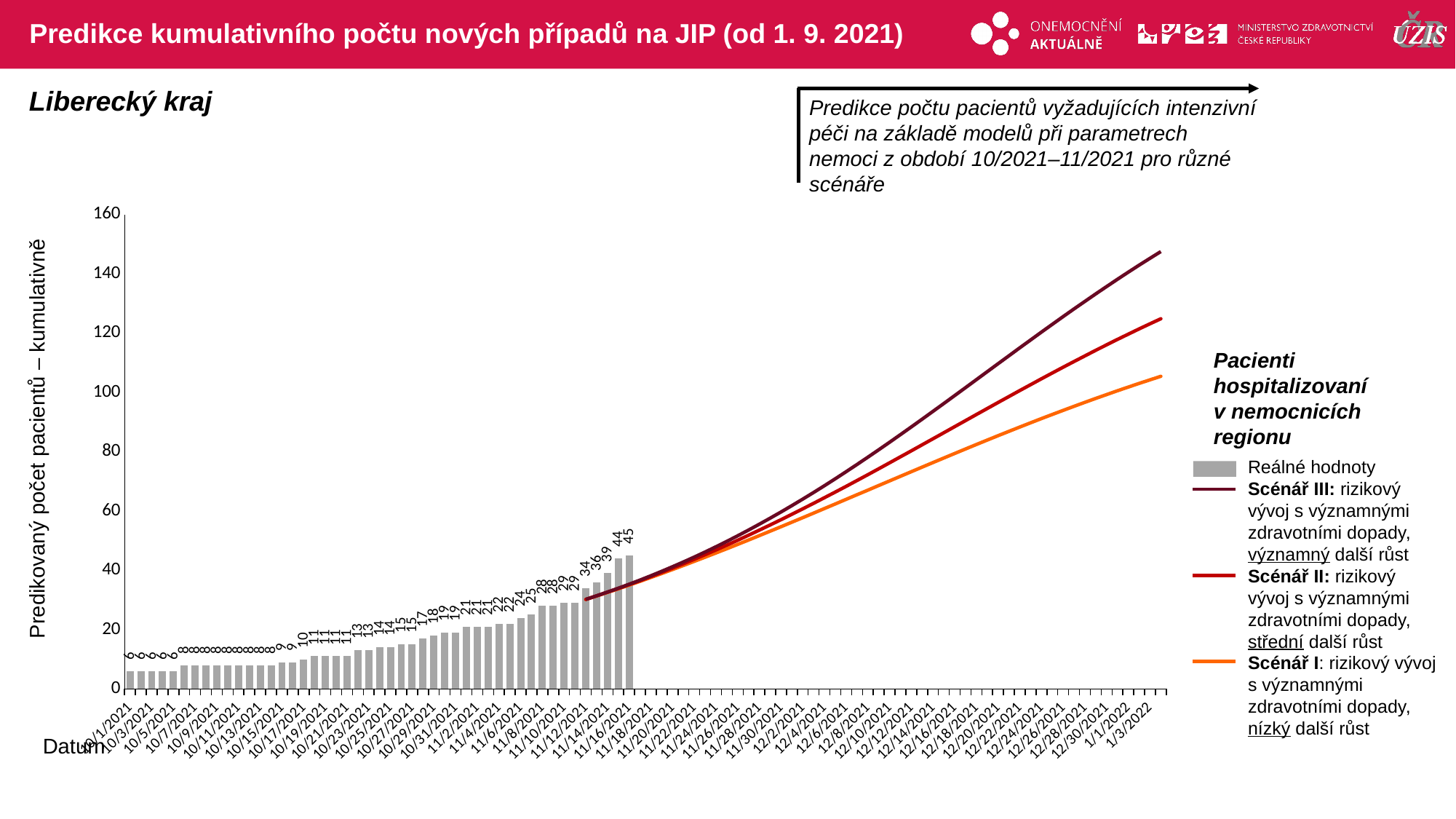

# Predikce kumulativního počtu nových případů na JIP (od 1. 9. 2021)
Liberecký kraj
Predikce počtu pacientů vyžadujících intenzivní péči na základě modelů při parametrech nemoci z období 10/2021–11/2021 pro různé scénáře

### Chart

| Category |  |  |  |  |  |
|---|---|---|---|---|---|
| 44470 | 6.0 | None | None | None | None |
| 44471 | 6.0 | None | None | None | None |
| 44472 | 6.0 | None | None | None | None |
| 44473 | 6.0 | None | None | None | None |
| 44474 | 6.0 | None | None | None | None |
| 44475 | 8.0 | None | None | None | None |
| 44476 | 8.0 | None | None | None | None |
| 44477 | 8.0 | None | None | None | None |
| 44478 | 8.0 | None | None | None | None |
| 44479 | 8.0 | None | None | None | None |
| 44480 | 8.0 | None | None | None | None |
| 44481 | 8.0 | None | None | None | None |
| 44482 | 8.0 | None | None | None | None |
| 44483 | 8.0 | None | None | None | None |
| 44484 | 9.0 | None | None | None | None |
| 44485 | 9.0 | None | None | None | None |
| 44486 | 10.0 | None | None | None | None |
| 44487 | 11.0 | None | None | None | None |
| 44488 | 11.0 | None | None | None | None |
| 44489 | 11.0 | None | None | None | None |
| 44490 | 11.0 | None | None | None | None |
| 44491 | 13.0 | None | None | None | None |
| 44492 | 13.0 | None | None | None | None |
| 44493 | 14.0 | None | None | None | None |
| 44494 | 14.0 | None | None | None | None |
| 44495 | 15.0 | None | None | None | None |
| 44496 | 15.0 | None | None | None | None |
| 44497 | 17.0 | None | None | None | None |
| 44498 | 18.0 | None | None | None | None |
| 44499 | 19.0 | None | None | None | None |
| 44500 | 19.0 | None | None | None | None |
| 44501 | 21.0 | None | None | None | None |
| 44502 | 21.0 | None | None | None | None |
| 44503 | 21.0 | None | None | None | None |
| 44504 | 22.0 | None | None | None | None |
| 44505 | 22.0 | None | None | None | None |
| 44506 | 24.0 | None | None | None | None |
| 44507 | 25.0 | None | None | None | None |
| 44508 | 28.0 | None | None | None | None |
| 44509 | 28.0 | None | None | None | None |
| 44510 | 29.0 | None | None | None | None |
| 44511 | 29.0 | None | None | None | None |
| 44512 | 34.0 | None | 30.15772013356511 | 30.172111470168396 | 30.186584583560577 |
| 44513 | 36.0 | None | 31.337540188533374 | 31.373032906091822 | 31.408827994121978 |
| 44514 | 39.0 | None | 32.53737905520193 | 32.60185178354698 | 32.66708924081532 |
| 44515 | 44.0 | None | 33.75099656923236 | 33.85348676210175 | 33.957577494533034 |
| 44516 | 45.0 | None | 35.00007689571854 | 35.150725569195586 | 35.30434357883803 |
| 44517 | None | None | 36.27379978747622 | 36.48387861871669 | 36.69901512652034 |
| 44518 | None | None | 37.58198822859149 | 37.86382422062692 | 38.15373771703536 |
| 44519 | None | None | 38.91074906281028 | 39.277674696804084 | 39.65686530748509 |
| 44520 | None | None | 40.253618234269524 | 40.71987279739218 | 41.20400532214182 |
| 44521 | None | None | 41.61737244615786 | 42.19797911698393 | 42.803779439359616 |
| 44522 | None | None | 43.003419514144824 | 43.714124553670636 | 44.45933453483266 |
| 44523 | None | None | 44.412024217011236 | 45.26922183798172 | 46.172534765531076 |
| 44524 | None | None | 45.835421759993665 | 46.85611157369941 | 47.93713577255285 |
| 44525 | None | None | 47.275489815694826 | 48.477154823703884 | 49.756293010797606 |
| 44526 | None | None | 48.73162118085192 | 50.1321416969933 | 51.63050280383463 |
| 44527 | None | None | 50.204169083051255 | 51.821742167075314 | 53.561052675906936 |
| 44528 | None | None | 51.68915044112639 | 53.54221912578667 | 55.54474003043145 |
| 44529 | None | None | 53.18572252680271 | 55.292890633238756 | 57.58131503155937 |
| 44530 | None | None | 54.692966499670085 | 57.07291247500601 | 59.67025583517382 |
| 44531 | None | None | 56.21208195113664 | 58.883474552537976 | 61.81296190106126 |
| 44532 | None | None | 57.74062037086004 | 60.72205069770892 | 64.00701516604133 |
| 44533 | None | None | 59.27712157828854 | 62.58701202479952 | 66.25076641390952 |
| 44534 | None | None | 60.82035113801719 | 64.47686891560402 | 68.54257799771723 |
| 44535 | None | None | 62.36907486706979 | 66.39005982168126 | 70.88062607653985 |
| 44536 | None | None | 63.92206479558451 | 68.3249609073753 | 73.26291133783522 |
| 44537 | None | None | 65.47806576373034 | 70.27984222757581 | 75.68719955774867 |
| 44538 | None | None | 67.03580110777382 | 72.25287729408677 | 78.15103378057464 |
| 44539 | None | None | 68.59397811387122 | 74.24215191135865 | 80.65174568722165 |
| 44540 | None | None | 70.15129430846412 | 76.24567477028502 | 83.1864705171267 |
| 44541 | None | None | 71.70644210460205 | 78.26138589117915 | 85.75215984636822 |
| 44542 | None | None | 73.25812625167903 | 80.28718371058073 | 88.34562085546362 |
| 44543 | None | None | 74.80506901160467 | 82.32093517464011 | 90.96353340222302 |
| 44544 | None | None | 76.3460096091309 | 84.36047834504245 | 93.60245807829791 |
| 44545 | None | None | 77.8797048971395 | 86.40362721136928 | 96.25884829096097 |
| 44546 | None | None | 79.4049341317388 | 88.44818242969411 | 98.92907104587988 |
| 44547 | None | None | 80.92050086402364 | 90.49193825740437 | 101.60942326840595 |
| 44548 | None | None | 82.42523875983562 | 92.53269509657576 | 104.29615622034007 |
| 44549 | None | None | 83.91801615497556 | 94.56827040334842 | 106.98549816918485 |
| 44550 | None | None | 85.397739780085 | 96.59650861341841 | 109.67367617226405 |
| 44551 | None | None | 86.86335687558795 | 98.61528887201773 | 112.35693513470292 |
| 44552 | None | None | 88.31385646763349 | 100.62253160234108 | 115.03155542284121 |
| 44553 | None | None | 89.74827185410209 | 102.61620670123962 | 117.69387264547764 |
| 44554 | None | None | 91.16568217907782 | 104.59434036765838 | 120.3402954526794 |
| 44555 | None | None | 92.56521404863673 | 106.55502188994588 | 122.9673230674079 |
| 44556 | None | None | 93.94604279692808 | 108.49640976333143 | 125.57156155267812 |
| 44557 | None | None | 95.30739407571315 | 110.41673805696801 | 128.14973996737905 |
| 44558 | None | None | 96.64854490305234 | 112.31432177893865 | 130.69872463081532 |
| 44559 | None | None | 97.96882411962319 | 114.18756117026967 | 133.2155313594757 |
| 44560 | None | None | 99.26761243760151 | 116.0349451558165 | 135.69733591406344 |
| 44561 | None | None | 100.54434281285333 | 117.85505494269401 | 138.14148393700106 |
| 44562 | None | None | 101.79850032228228 | 119.64656661724251 | 140.54549880488037 |
| 44563 | None | None | 103.02962190739446 | 121.40825323354726 | 142.90708804315955 |
| 44564 | None | None | 104.23729588897793 | 123.13898625536046 | 145.2241481099337 |
| 44565 | None | None | 105.42116228819782 | 124.83773675336155 | 147.49476810413555 |
Pacienti hospitalizovaní v nemocnicích regionu
Predikovaný počet pacientů – kumulativně
Reálné hodnoty
Scénář III: rizikový vývoj s významnými zdravotními dopady, významný další růst
Scénář II: rizikový vývoj s významnými zdravotními dopady, střední další růst
Scénář I: rizikový vývoj s významnými zdravotními dopady, nízký další růst

Datum